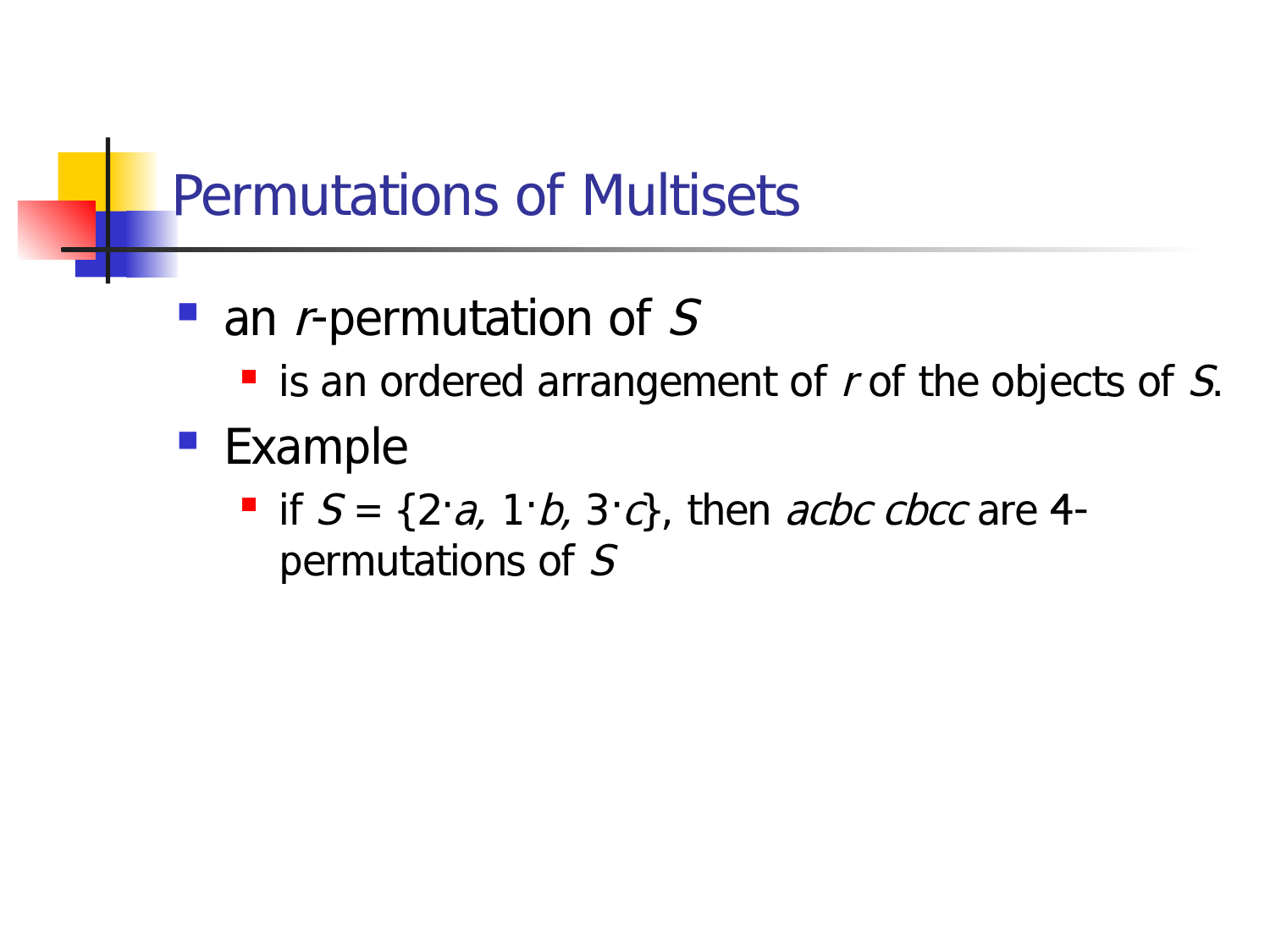

# Permutations of Multisets
an r-permutation of S
is an ordered arrangement of r of the objects of S.
Example
if S = {2·a, 1·b, 3·c}, then acbc cbcc are 4-permutations of S